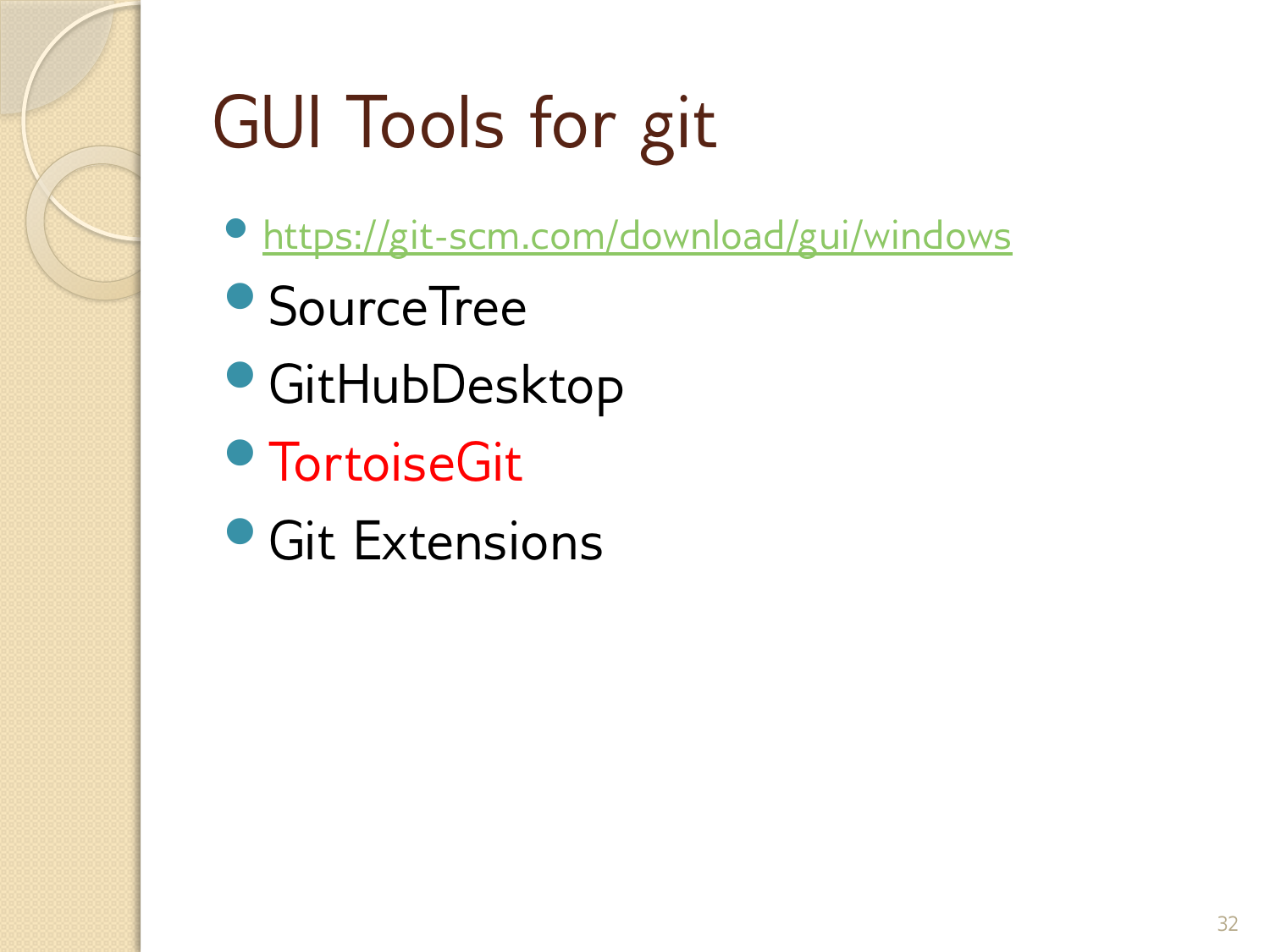

# GUI Tools for git
https://git-scm.com/download/gui/windows
SourceTree
GitHubDesktop
TortoiseGit
Git Extensions
32